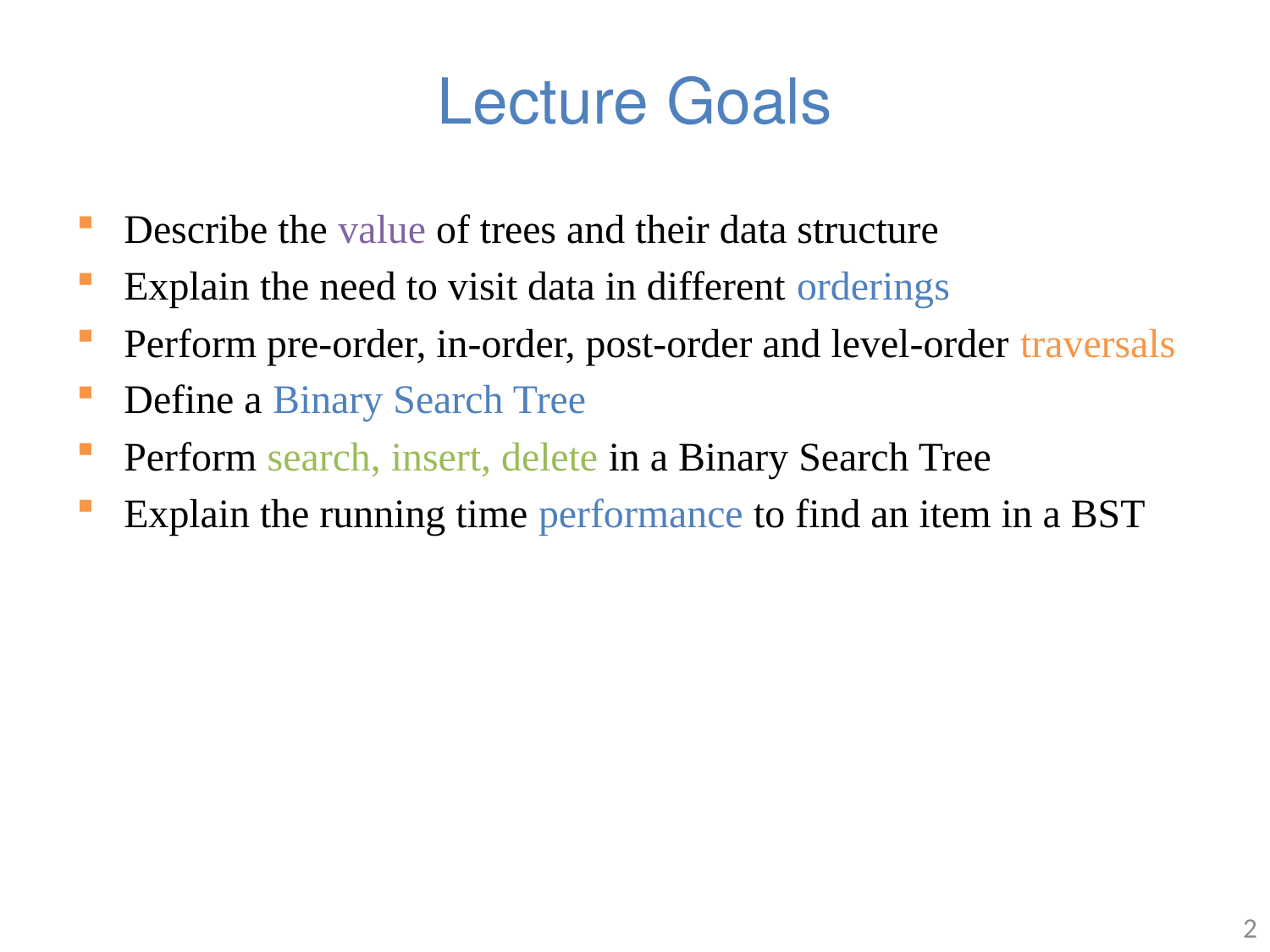

# Lecture Goals
Describe the value of trees and their data structure
Explain the need to visit data in different orderings
Perform pre-order, in-order, post-order and level-order traversals
Define a Binary Search Tree
Perform search, insert, delete in a Binary Search Tree
Explain the running time performance to find an item in a BST
2